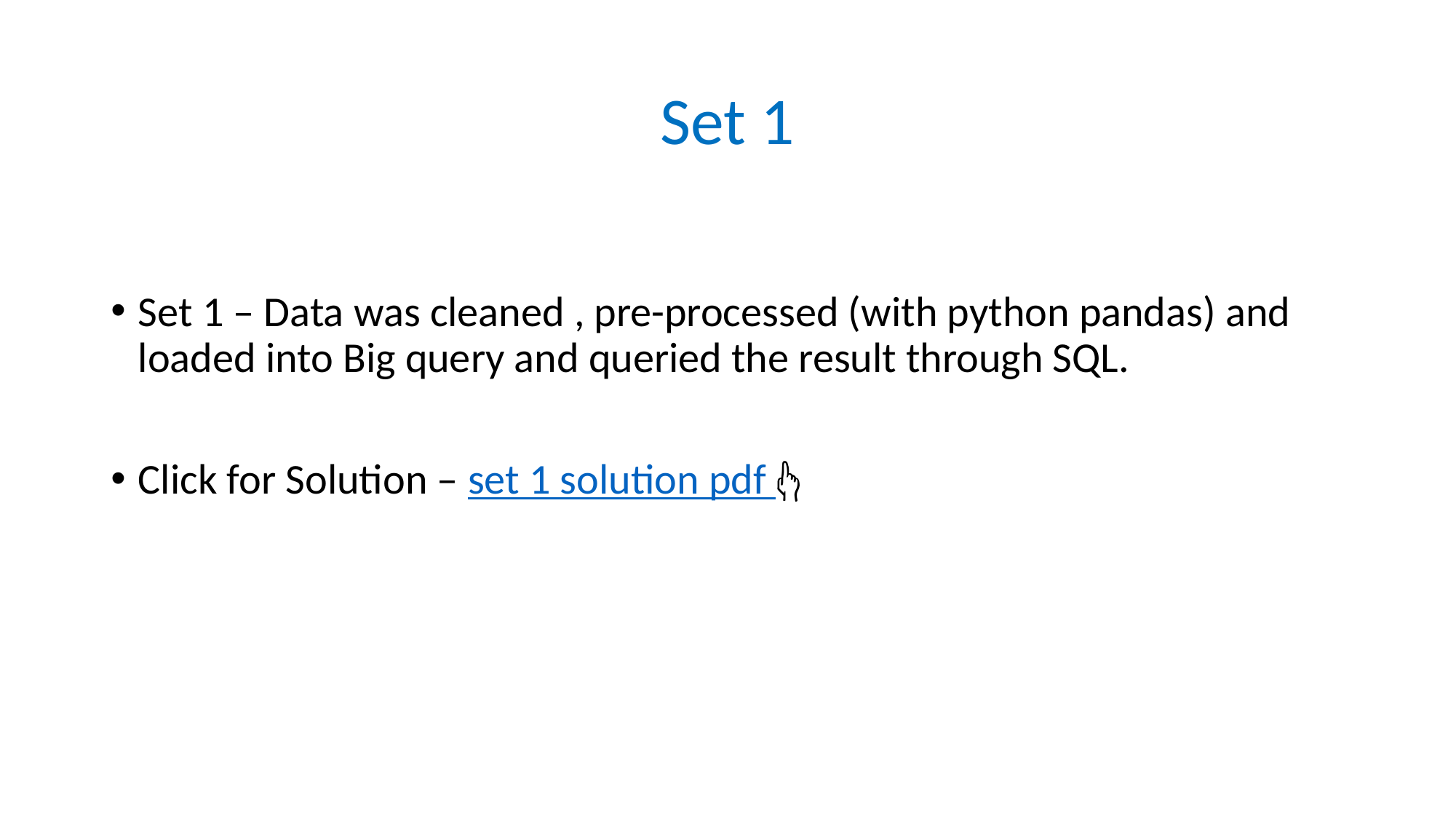

# Set 1

Set 1 – Data was cleaned , pre-processed (with python pandas) and loaded into Big query and queried the result through SQL.

Click for Solution – set 1 solution pdf 👆